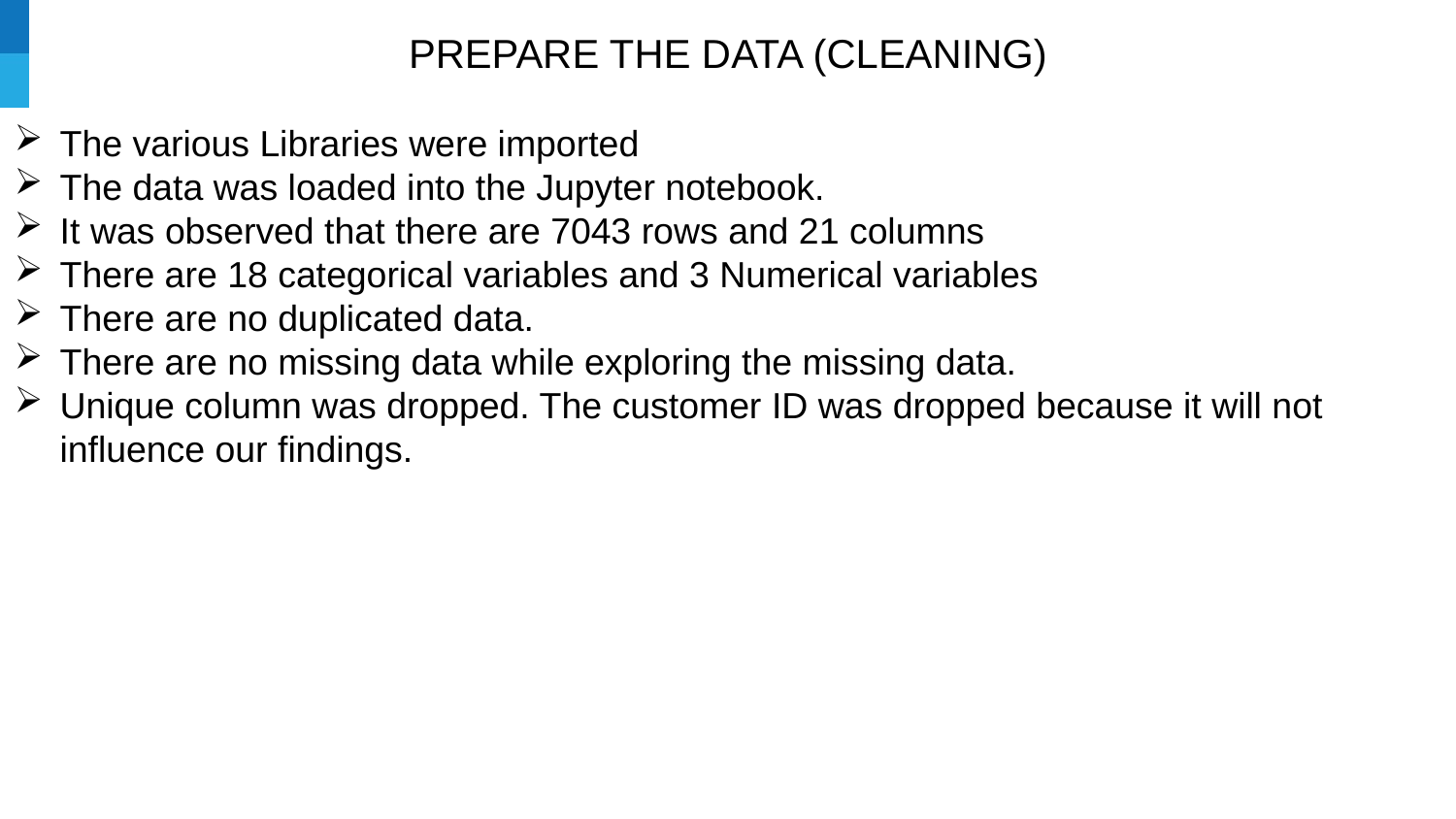

PREPARE THE DATA (CLEANING)

The various Libraries were imported
The data was loaded into the Jupyter notebook.
It was observed that there are 7043 rows and 21 columns
There are 18 categorical variables and 3 Numerical variables
There are no duplicated data.
There are no missing data while exploring the missing data.
Unique column was dropped. The customer ID was dropped because it will not influence our findings.